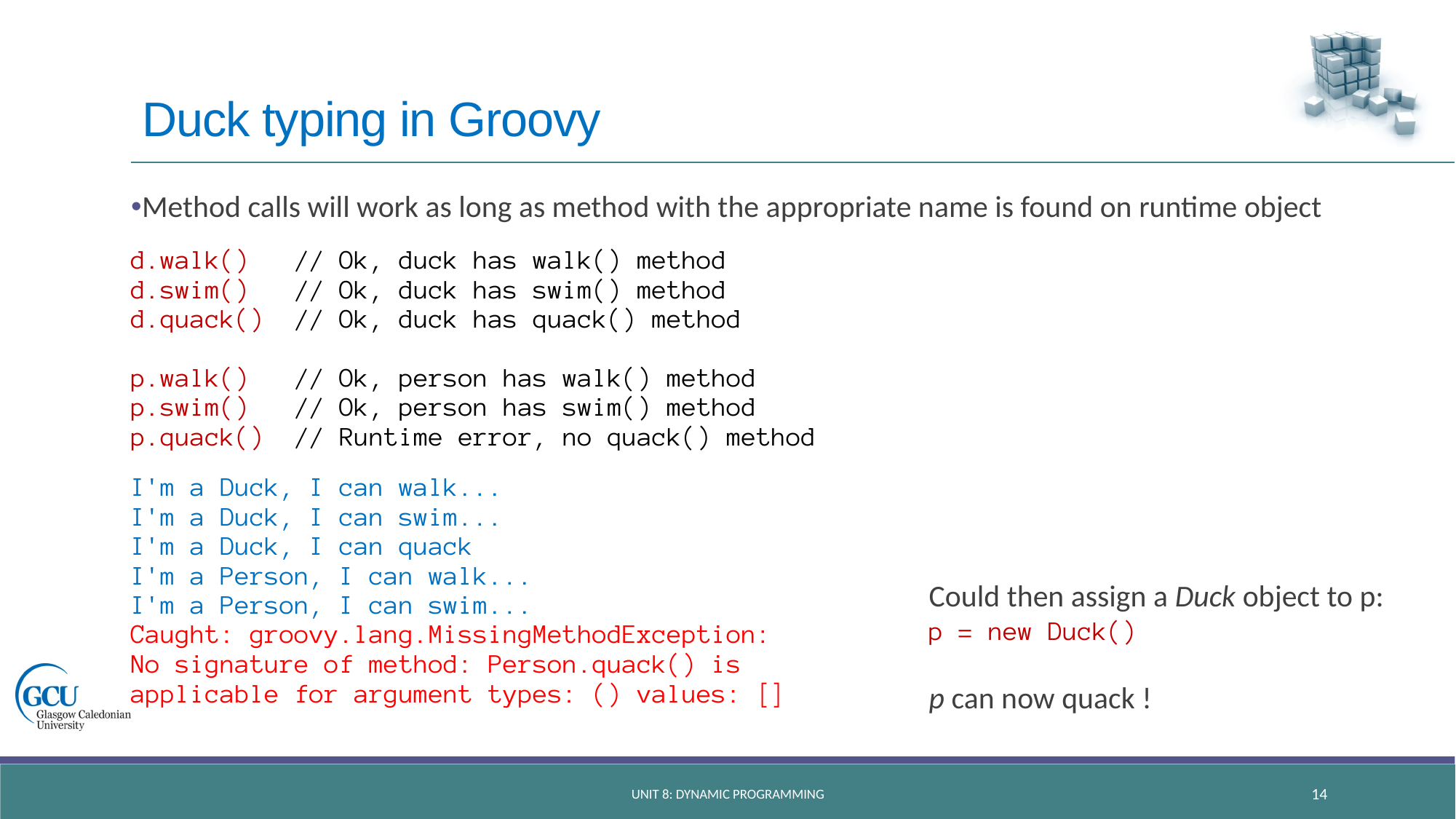

# Duck typing in Groovy
Method calls will work as long as method with the appropriate name is found on runtime object
d.walk()   // Ok, duck has walk() method
d.swim()   // Ok, duck has swim() method
d.quack()  // Ok, duck has quack() method
p.walk()   // Ok, person has walk() method
p.swim()   // Ok, person has swim() method
p.quack()  // Runtime error, no quack() method
I'm a Duck, I can walk...
I'm a Duck, I can swim...
I'm a Duck, I can quack
I'm a Person, I can walk...
I'm a Person, I can swim...
Caught: groovy.lang.MissingMethodException:
No signature of method: Person.quack() is
applicable for argument types: () values: []
Could then assign a Duck object to p:
p = new Duck()

p can now quack !
unit 8: dynamic programming
14